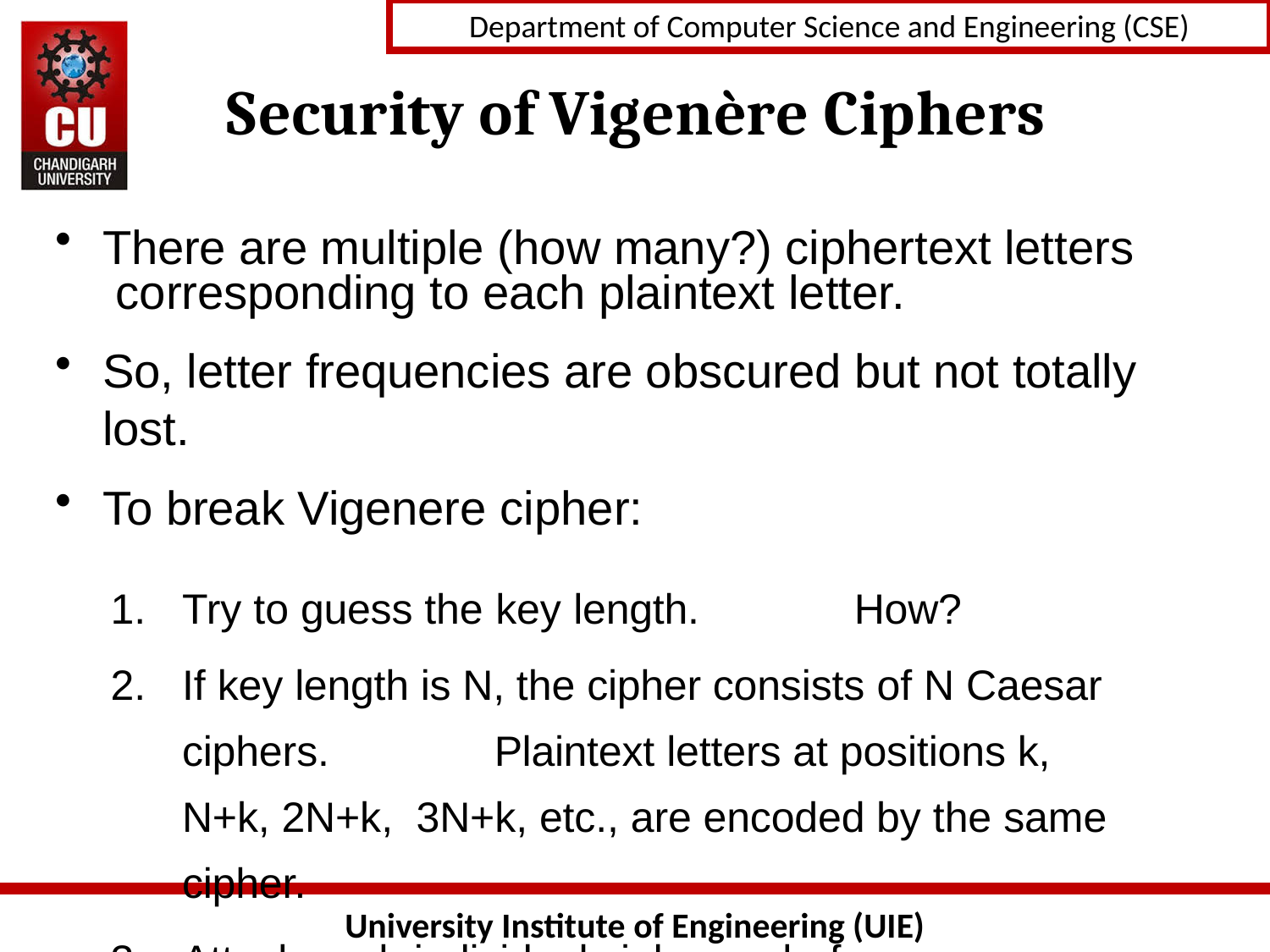

# Security of Vigenère Ciphers
There are multiple (how many?) ciphertext letters  corresponding to each plaintext letter.
So, letter frequencies are obscured but not totally lost.
To break Vigenere cipher:
Try to guess the key length.	How?
If key length is N, the cipher consists of N Caesar  ciphers.	Plaintext letters at positions k, N+k, 2N+k,  3N+k, etc., are encoded by the same cipher.
Attack each individual cipher as before.